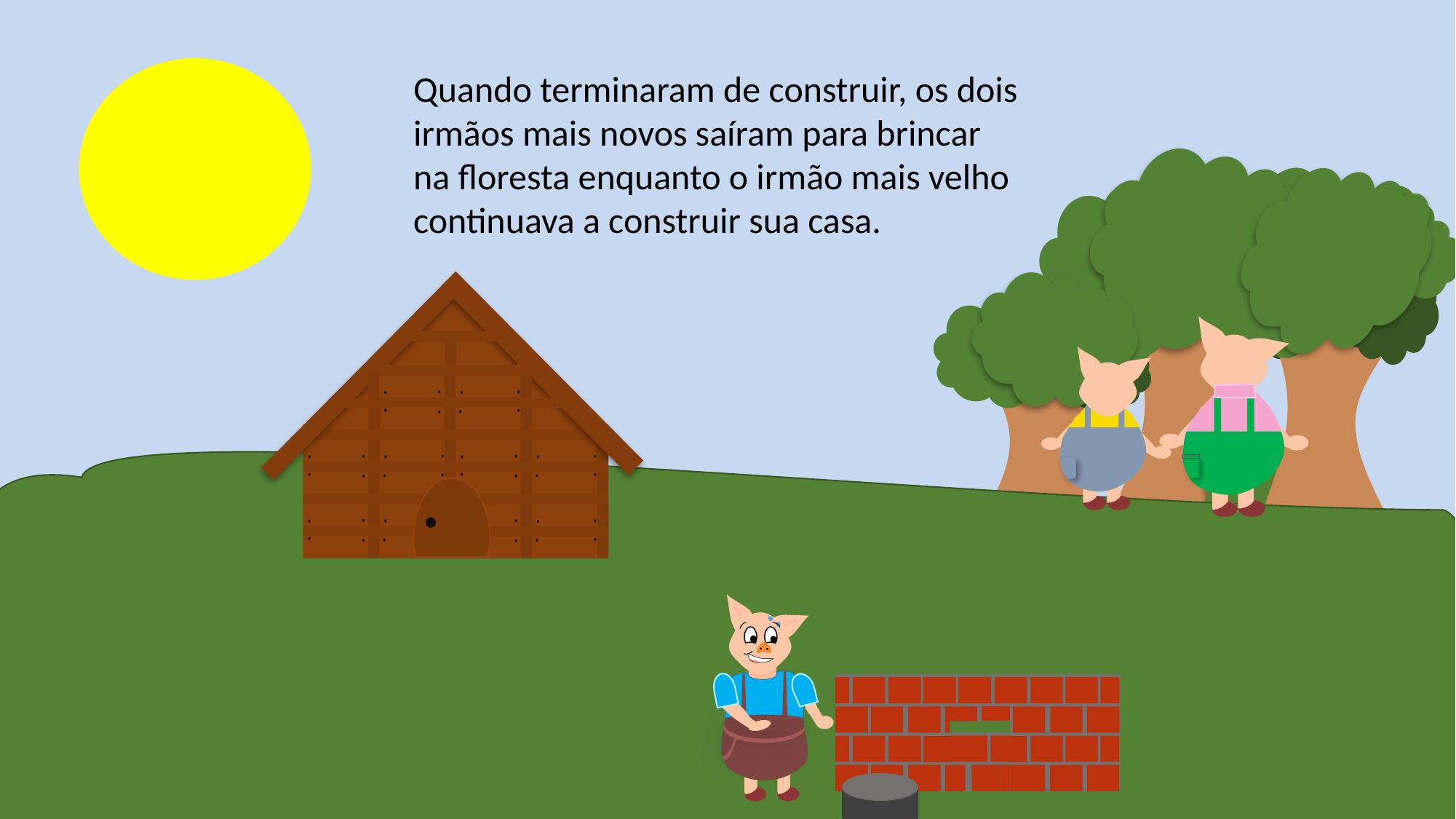

Quando terminaram de construir, os dois irmãos mais novos saíram para brincar na floresta enquanto o irmão mais velho continuava a construir sua casa.